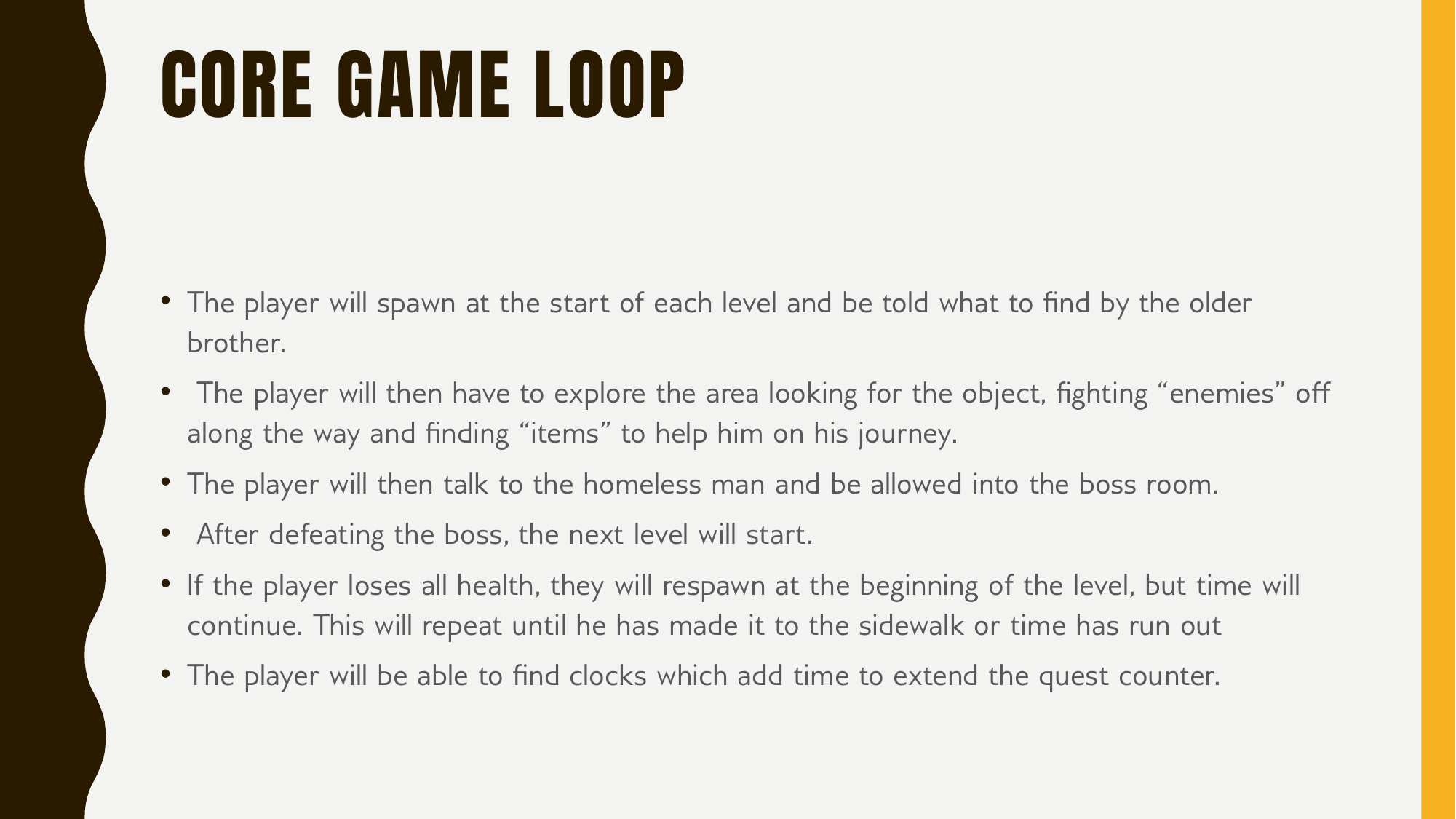

# Core Game Loop
The player will spawn at the start of each level and be told what to find by the older brother.
 The player will then have to explore the area looking for the object, fighting “enemies” off along the way and finding “items” to help him on his journey.
The player will then talk to the homeless man and be allowed into the boss room.
 After defeating the boss, the next level will start.
If the player loses all health, they will respawn at the beginning of the level, but time will continue. This will repeat until he has made it to the sidewalk or time has run out
The player will be able to find clocks which add time to extend the quest counter.